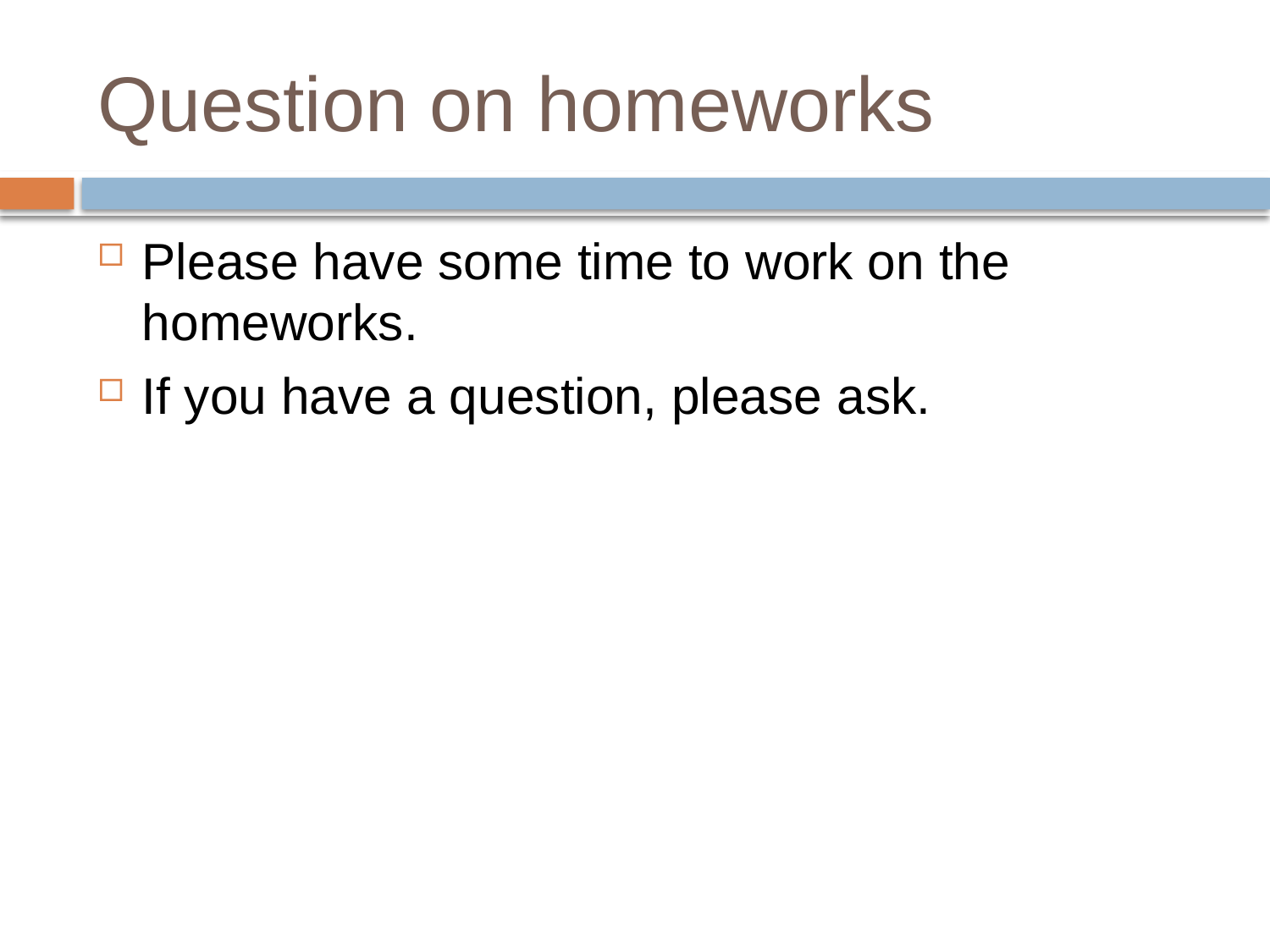

# Question on homeworks
Please have some time to work on the homeworks.
If you have a question, please ask.